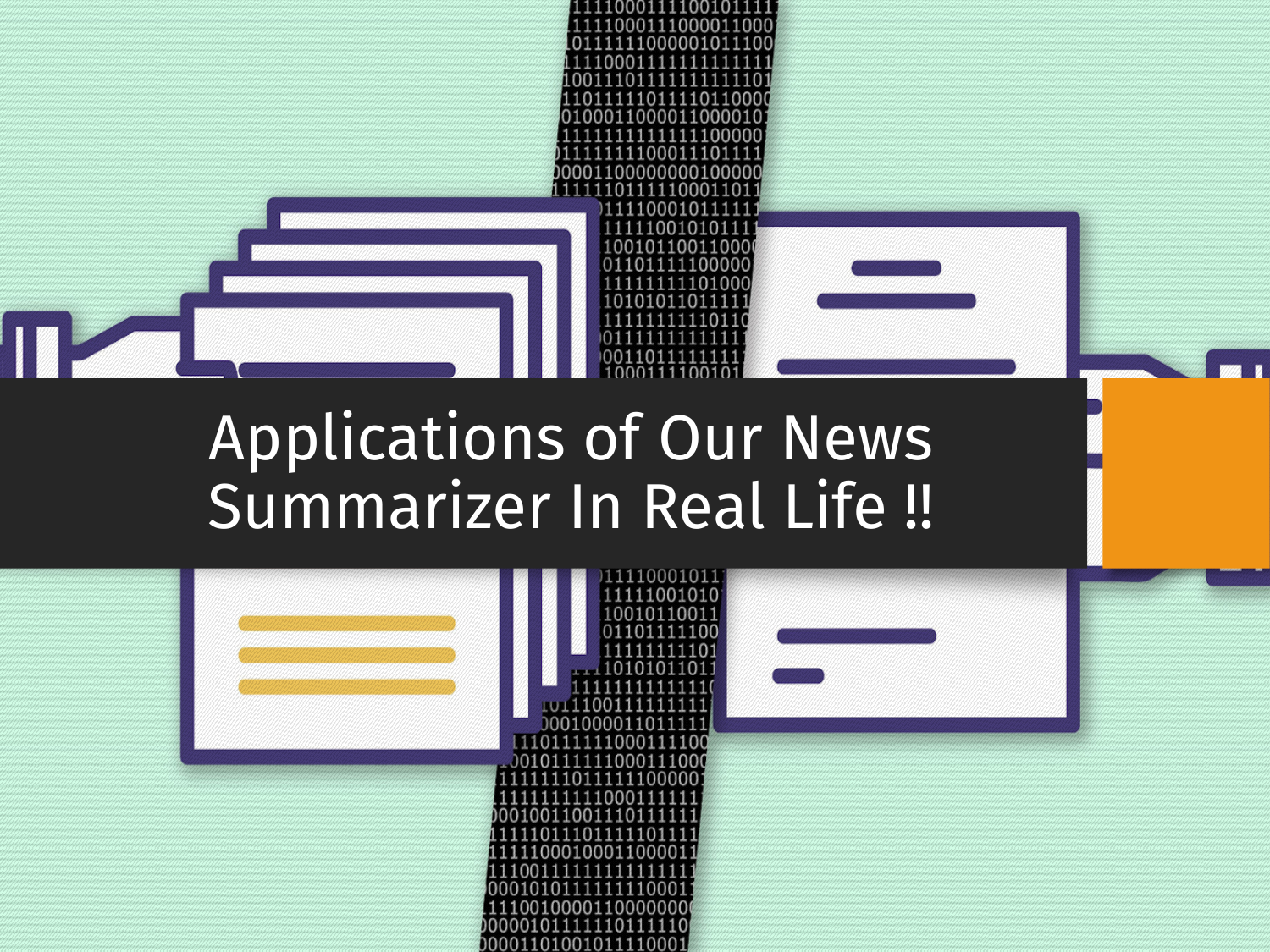

# Applications of Our News Summarizer In Real Life !!